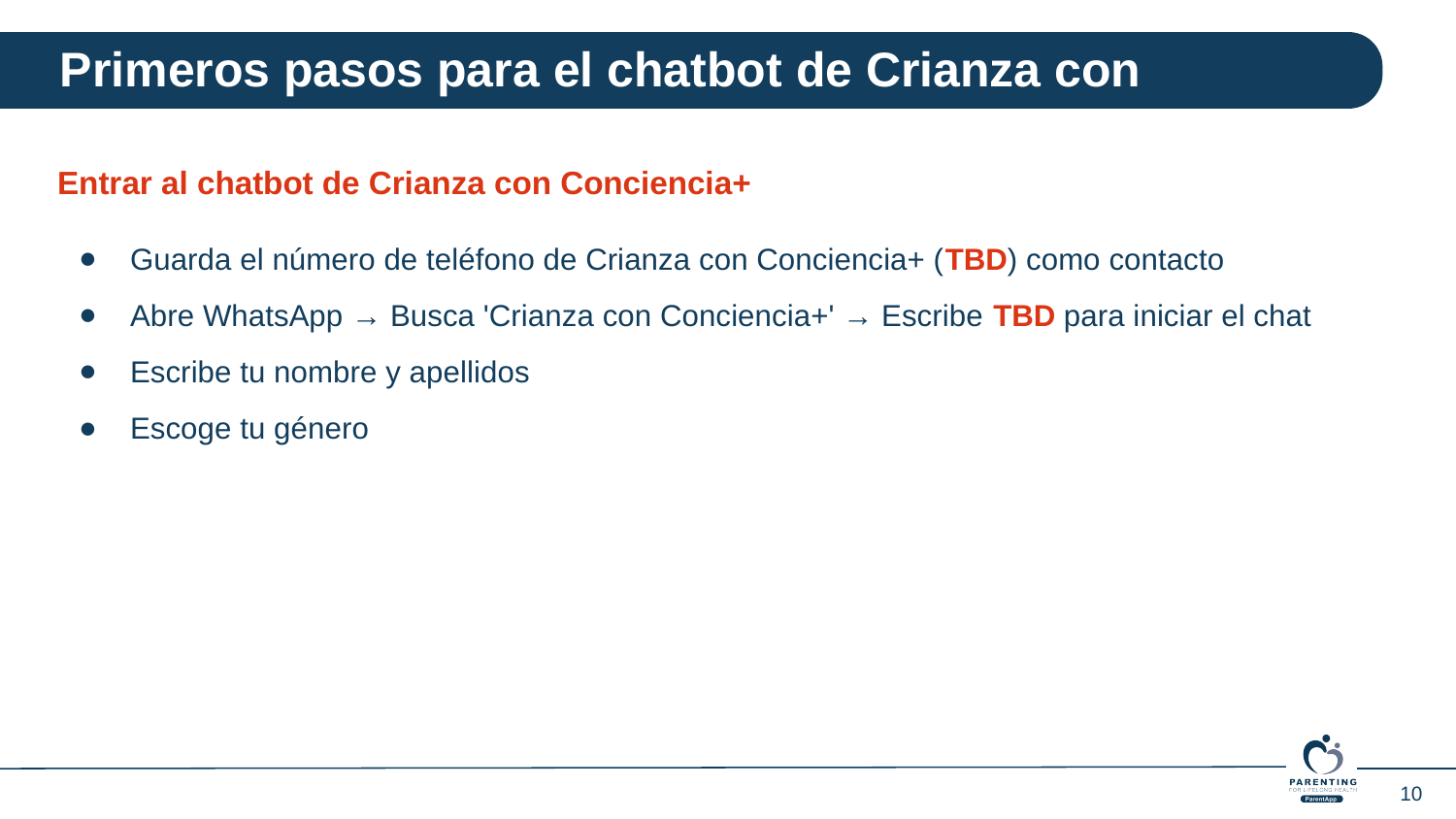

Primeros pasos para el chatbot de Crianza con Conciencia+
Entrar al chatbot de Crianza con Conciencia+

Guarda el número de teléfono de Crianza con Conciencia+ (TBD) como contacto
Abre WhatsApp → Busca 'Crianza con Conciencia+' → Escribe TBD para iniciar el chat
Escribe tu nombre y apellidos
Escoge tu género